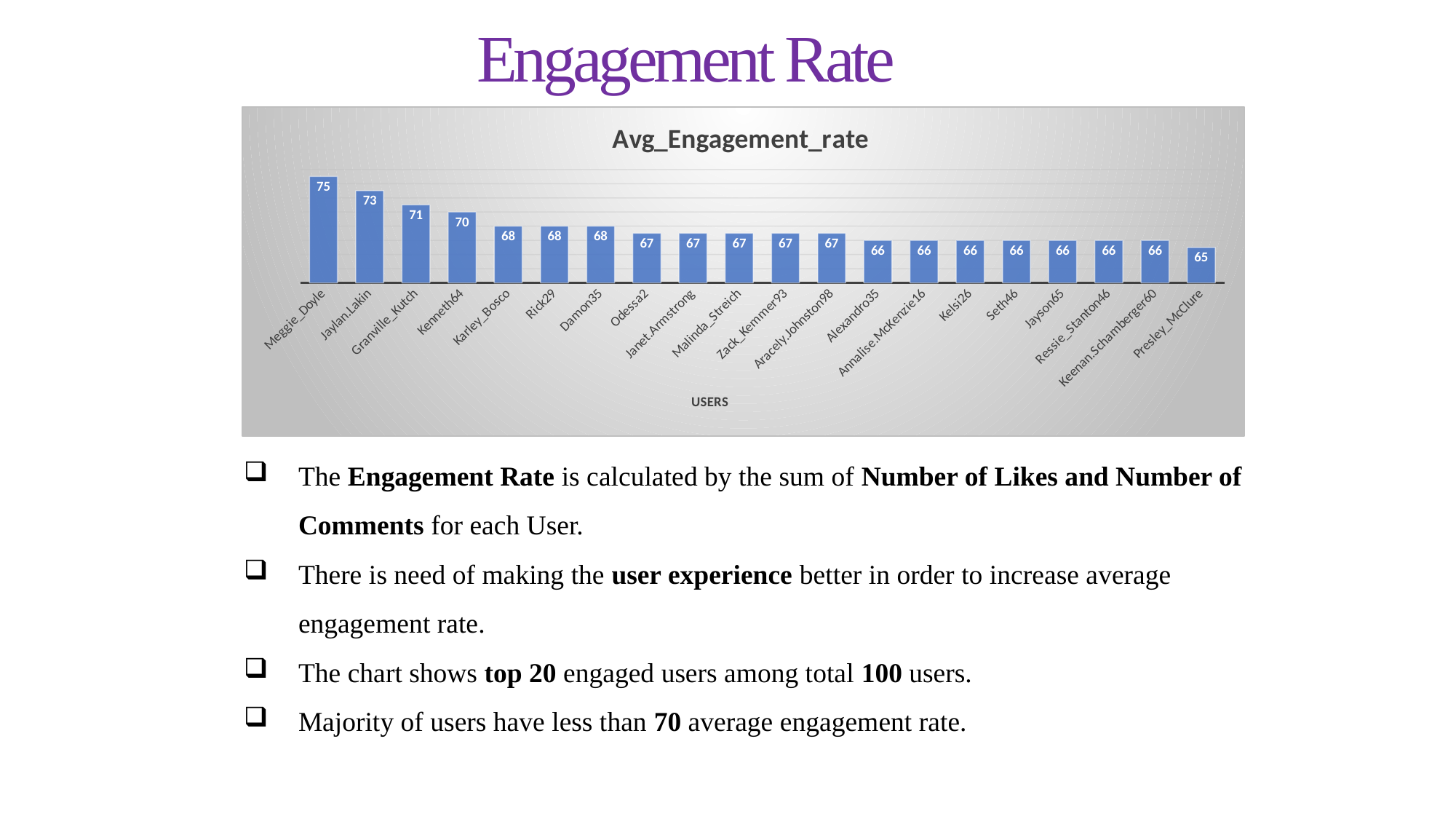

# Engagement Rate

### Chart: Avg_Engagement_rate

| Category | avg_engagement_rate |
|---|---|
| Meggie_Doyle | 75.0 |
| Jaylan.Lakin | 73.0 |
| Granville_Kutch | 71.0 |
| Kenneth64 | 70.0 |
| Karley_Bosco | 68.0 |
| Rick29 | 68.0 |
| Damon35 | 68.0 |
| Odessa2 | 67.0 |
| Janet.Armstrong | 67.0 |
| Malinda_Streich | 67.0 |
| Zack_Kemmer93 | 67.0 |
| Aracely.Johnston98 | 67.0 |
| Alexandro35 | 66.0 |
| Annalise.McKenzie16 | 66.0 |
| Kelsi26 | 66.0 |
| Seth46 | 66.0 |
| Jayson65 | 66.0 |
| Ressie_Stanton46 | 66.0 |
| Keenan.Schamberger60 | 66.0 |
| Presley_McClure | 65.0 |
The Engagement Rate is calculated by the sum of Number of Likes and Number of Comments for each User.
There is need of making the user experience better in order to increase average engagement rate.
The chart shows top 20 engaged users among total 100 users.
Majority of users have less than 70 average engagement rate.